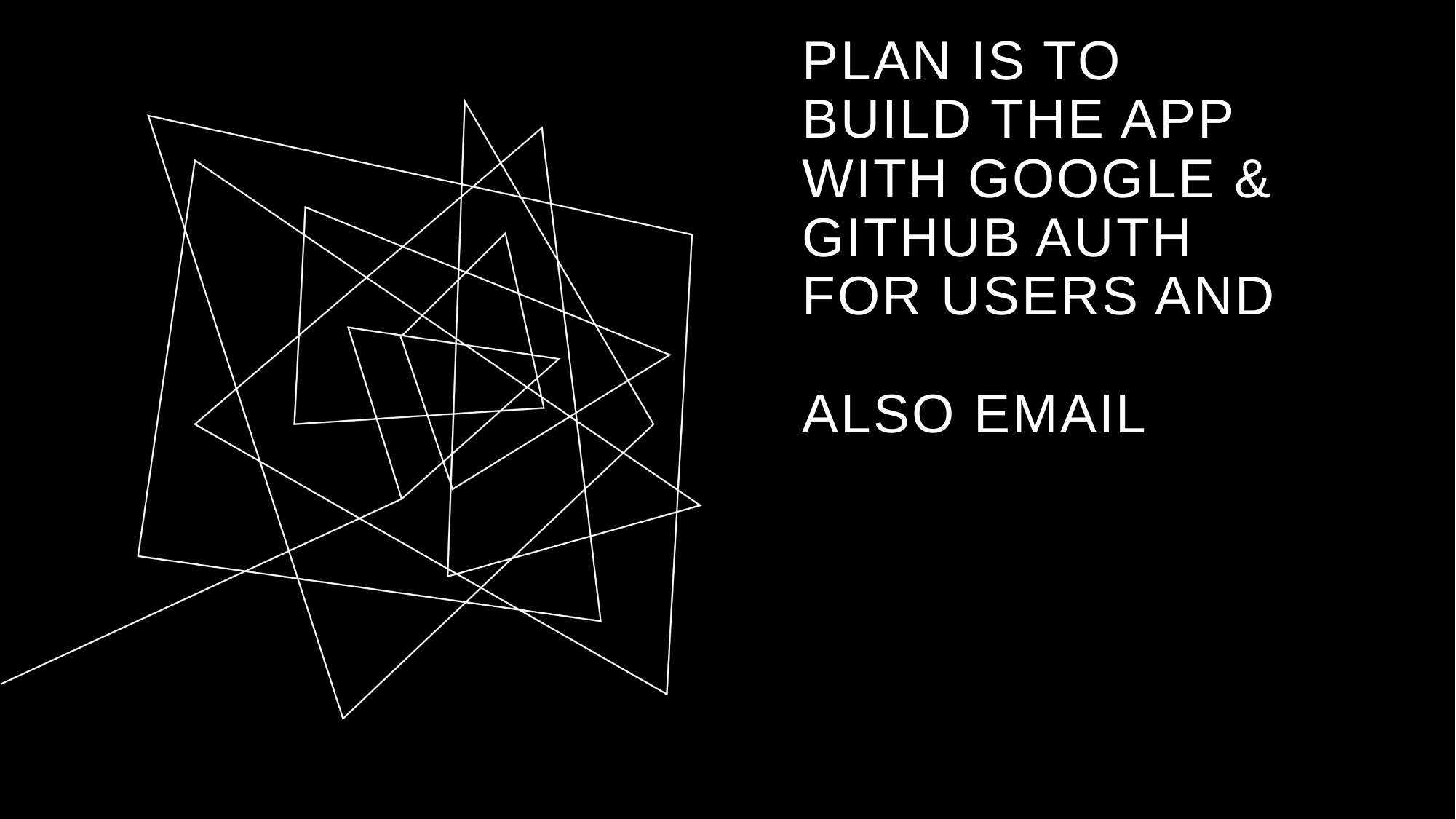

# Plan is to build the app with google & GitHub auth for users and also email